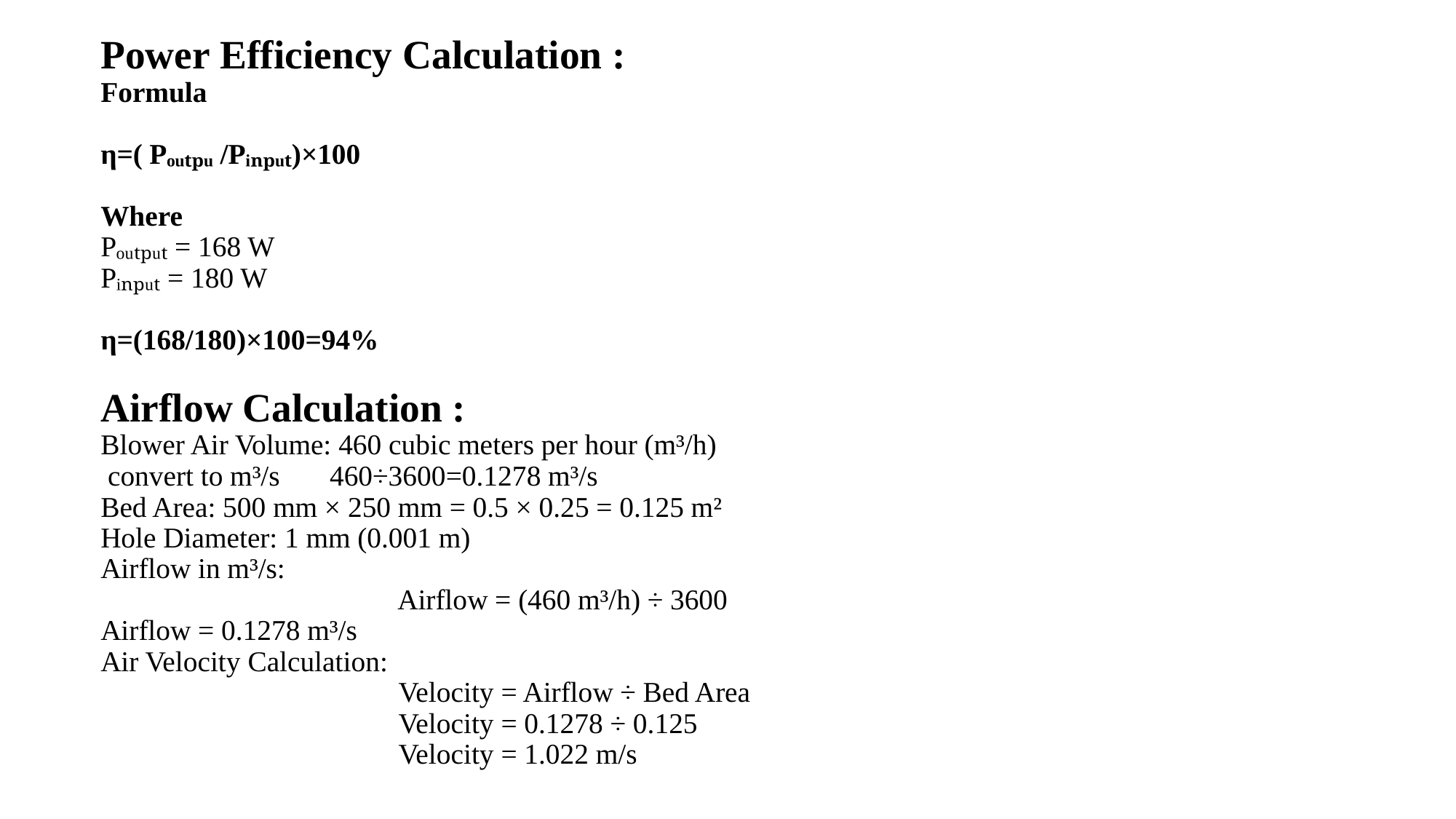

# Power Efficiency Calculation : Formula η=( Pₒᵤₜₚᵤ /Pᵢₙₚᵤₜ)×100 Where Pₒᵤₜₚᵤₜ = 168 W Pᵢₙₚᵤₜ = 180 W η=(168/180)×100=94% Airflow Calculation : Blower Air Volume: 460 cubic meters per hour (m³/h) convert to m³/s       460÷3600=0.1278 m³/s Bed Area: 500 mm × 250 mm = 0.5 × 0.25 = 0.125 m² Hole Diameter: 1 mm (0.001 m) Airflow in m³/s: Airflow = (460 m³/h) ÷ 3600 Airflow = 0.1278 m³/s Air Velocity Calculation: Velocity = Airflow ÷ Bed Area Velocity = 0.1278 ÷ 0.125 Velocity = 1.022 m/s